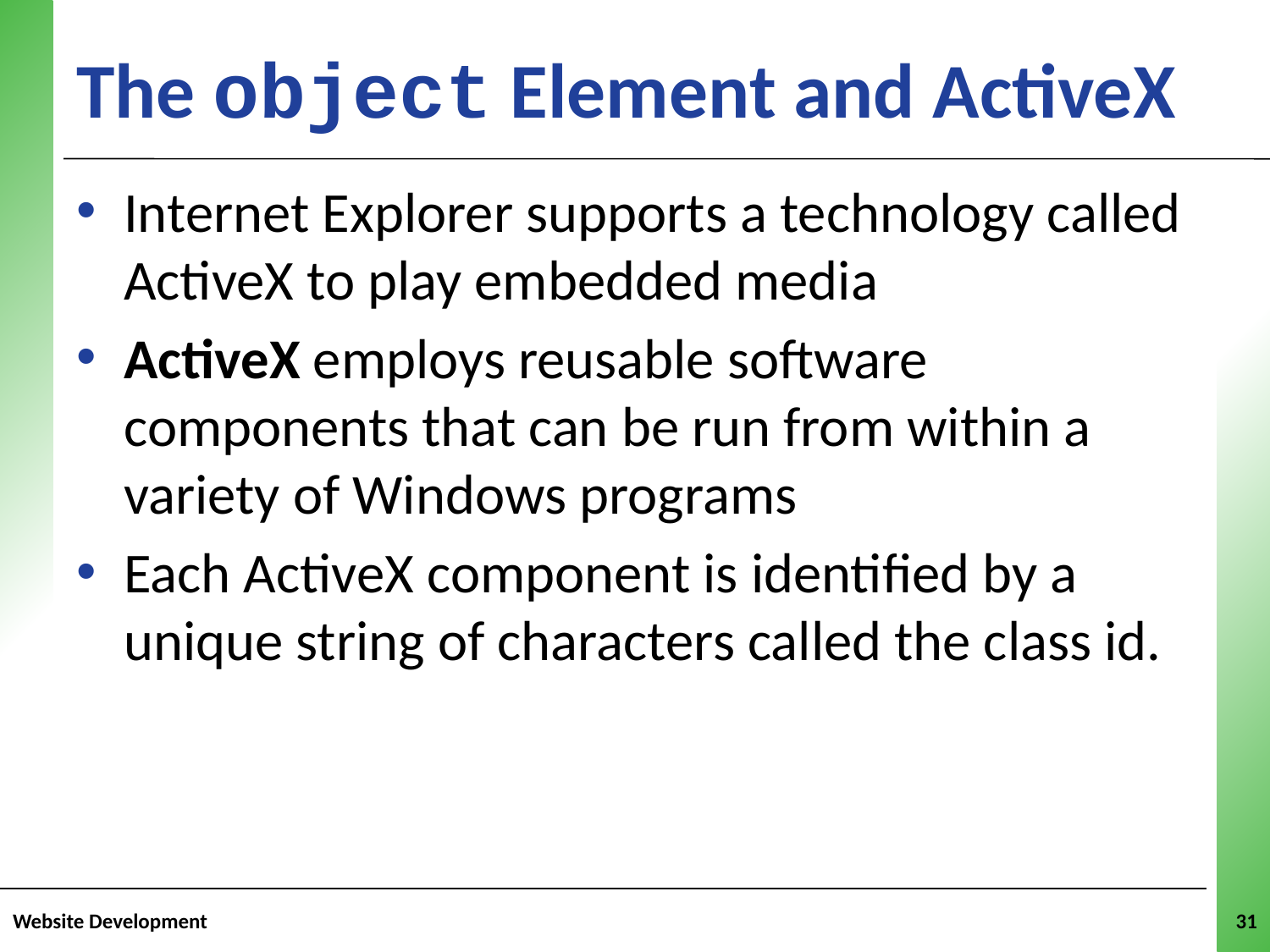

# The object Element and ActiveX
Internet Explorer supports a technology called ActiveX to play embedded media
ActiveX employs reusable software components that can be run from within a variety of Windows programs
Each ActiveX component is identified by a unique string of characters called the class id.
Website Development
31